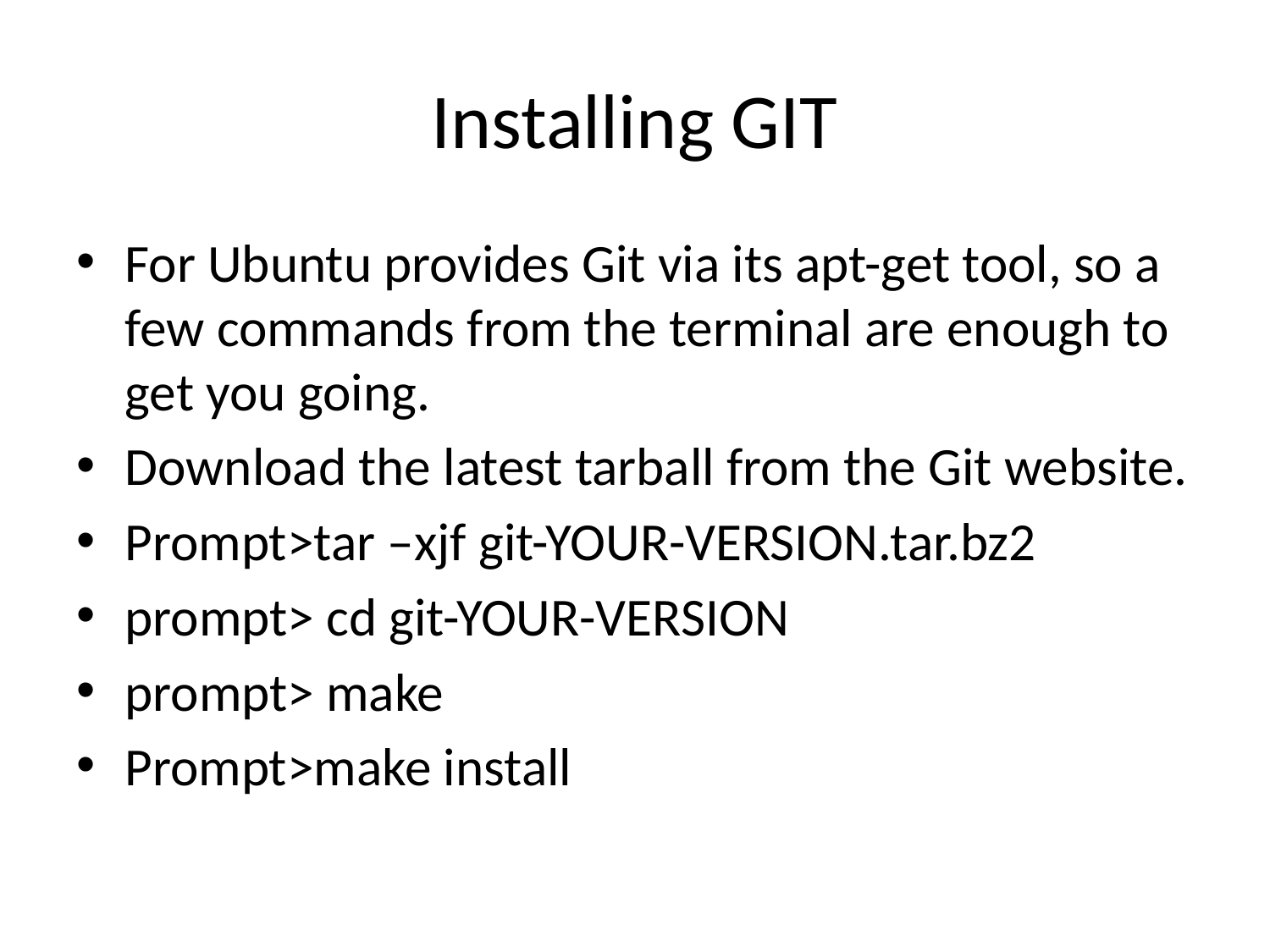

# Installing GIT
For Ubuntu provides Git via its apt-get tool, so a few commands from the terminal are enough to get you going.
Download the latest tarball from the Git website.
Prompt>tar –xjf git-YOUR-VERSION.tar.bz2
prompt> cd git-YOUR-VERSION
prompt> make
Prompt>make install